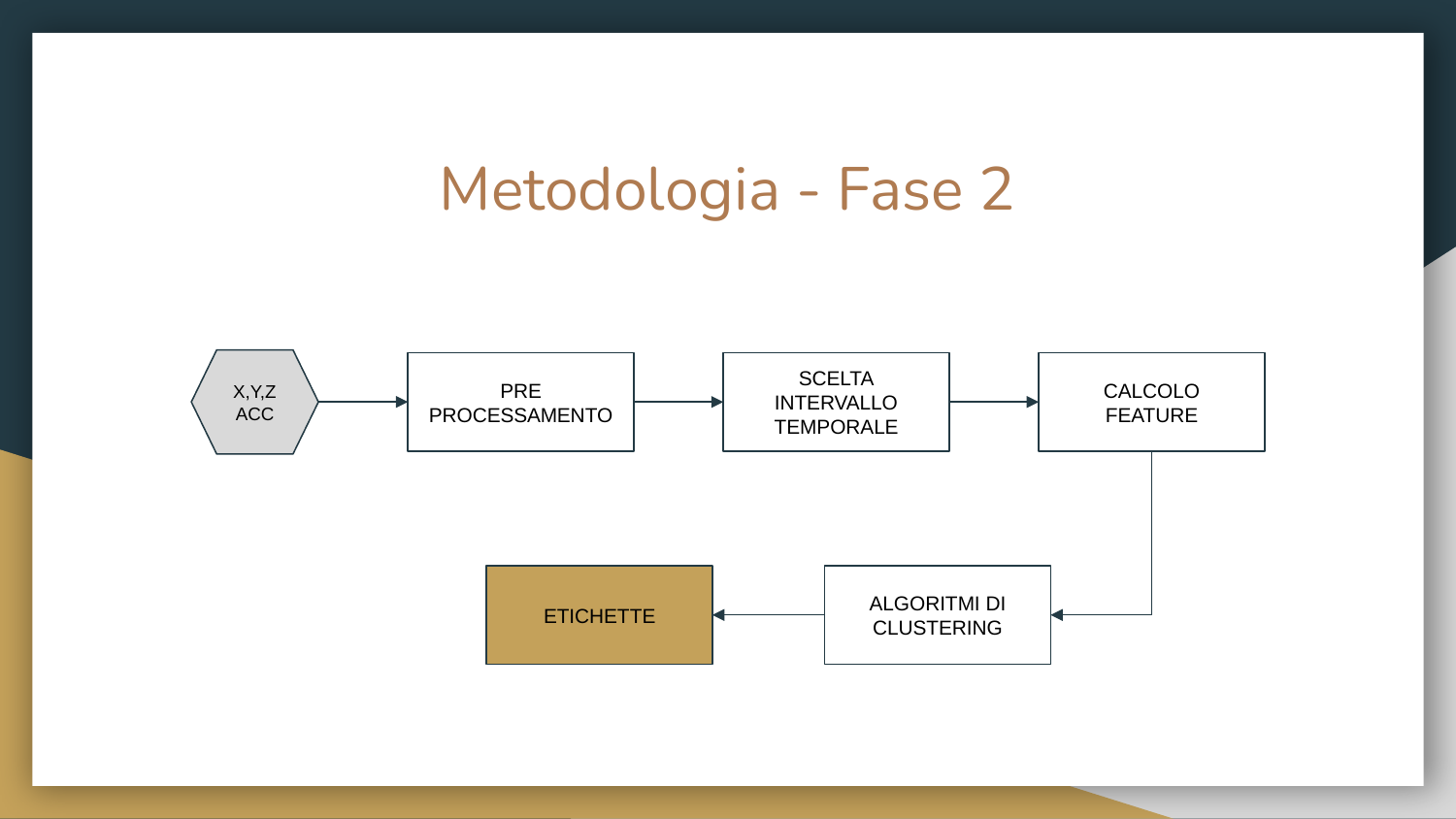

# Metodologia - Fase 2

X,Y,Z
ACC
PRE
PROCESSAMENTO
SCELTA
INTERVALLO TEMPORALE
CALCOLO
FEATURE
ETICHETTE
ALGORITMI DI CLUSTERING